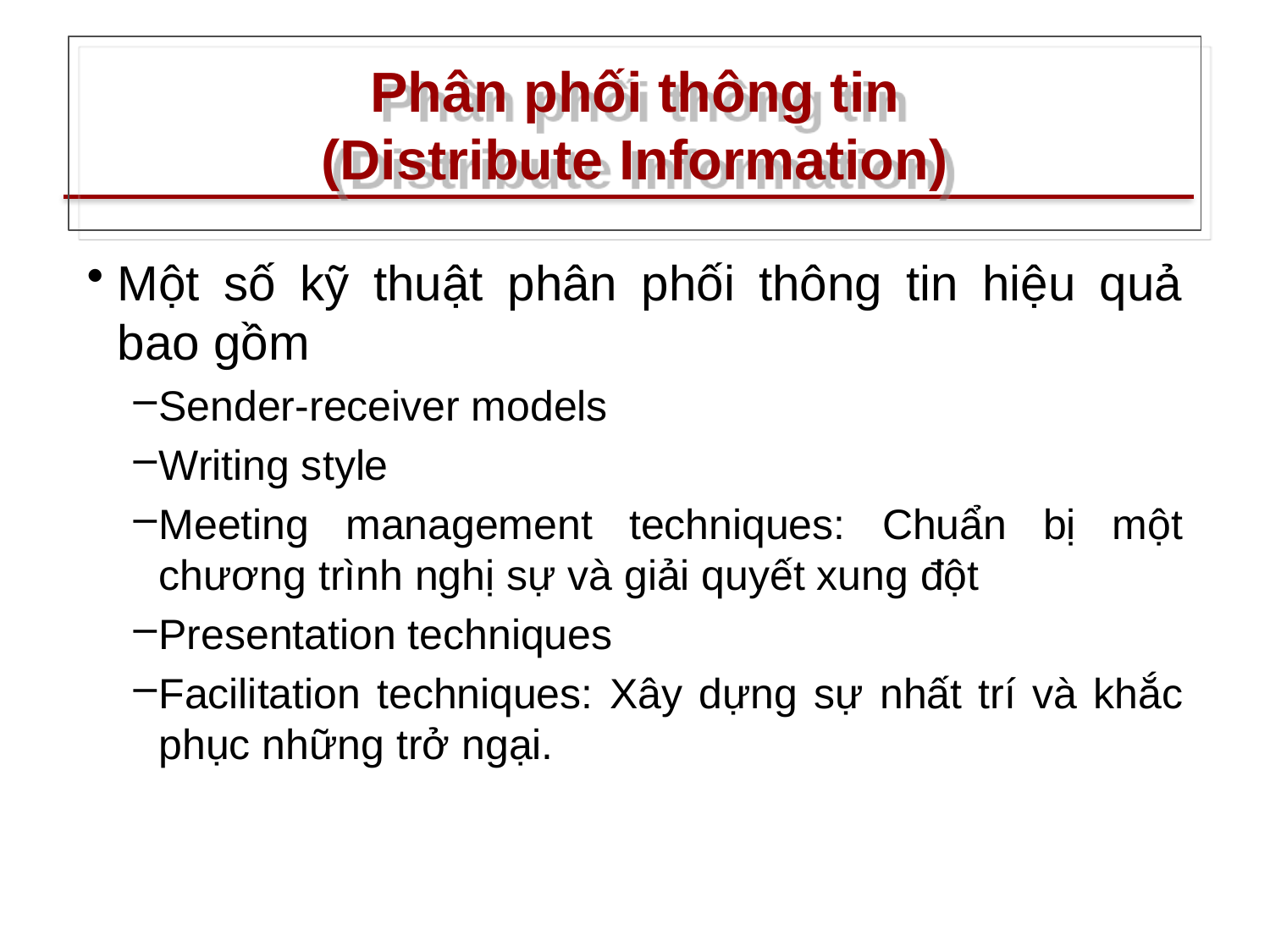

# Phân phối thông tin (Distribute Information)
Một số kỹ thuật phân phối thông tin hiệu quả bao gồm
Sender-receiver models
Writing style
Meeting management techniques: Chuẩn bị một chương trình nghị sự và giải quyết xung đột
Presentation techniques
Facilitation techniques: Xây dựng sự nhất trí và khắc phục những trở ngại.